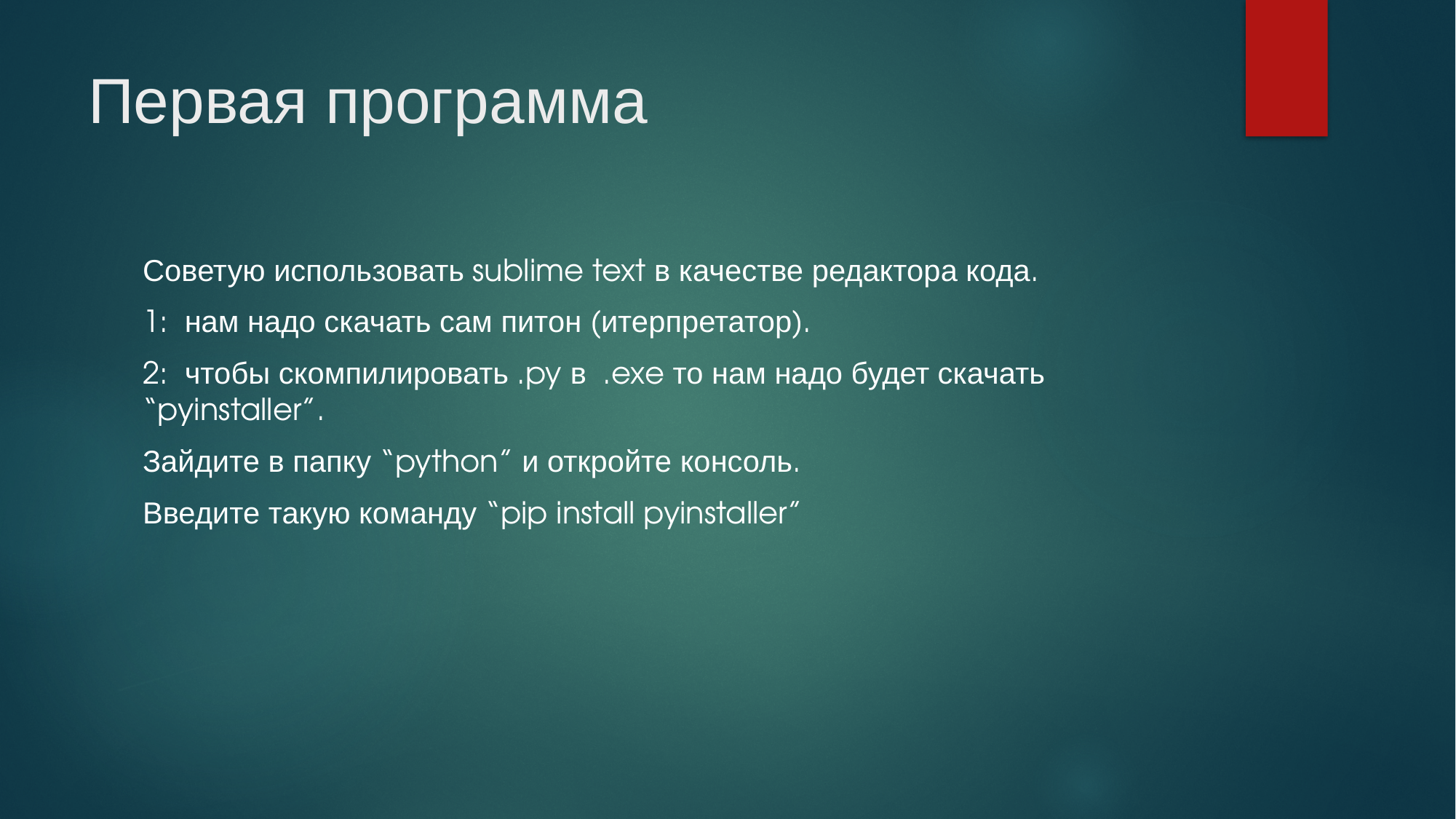

# Первая программа
Советую использовать sublime text в качестве редактора кода.
1:  нам надо скачать сам питон (итерпретатор).
2:  чтобы скомпилировать .py в  .exe то нам надо будет скачать “pyinstaller”.
Зайдите в папку “python” и откройте консоль.
Введите такую команду “pip install pyinstaller”